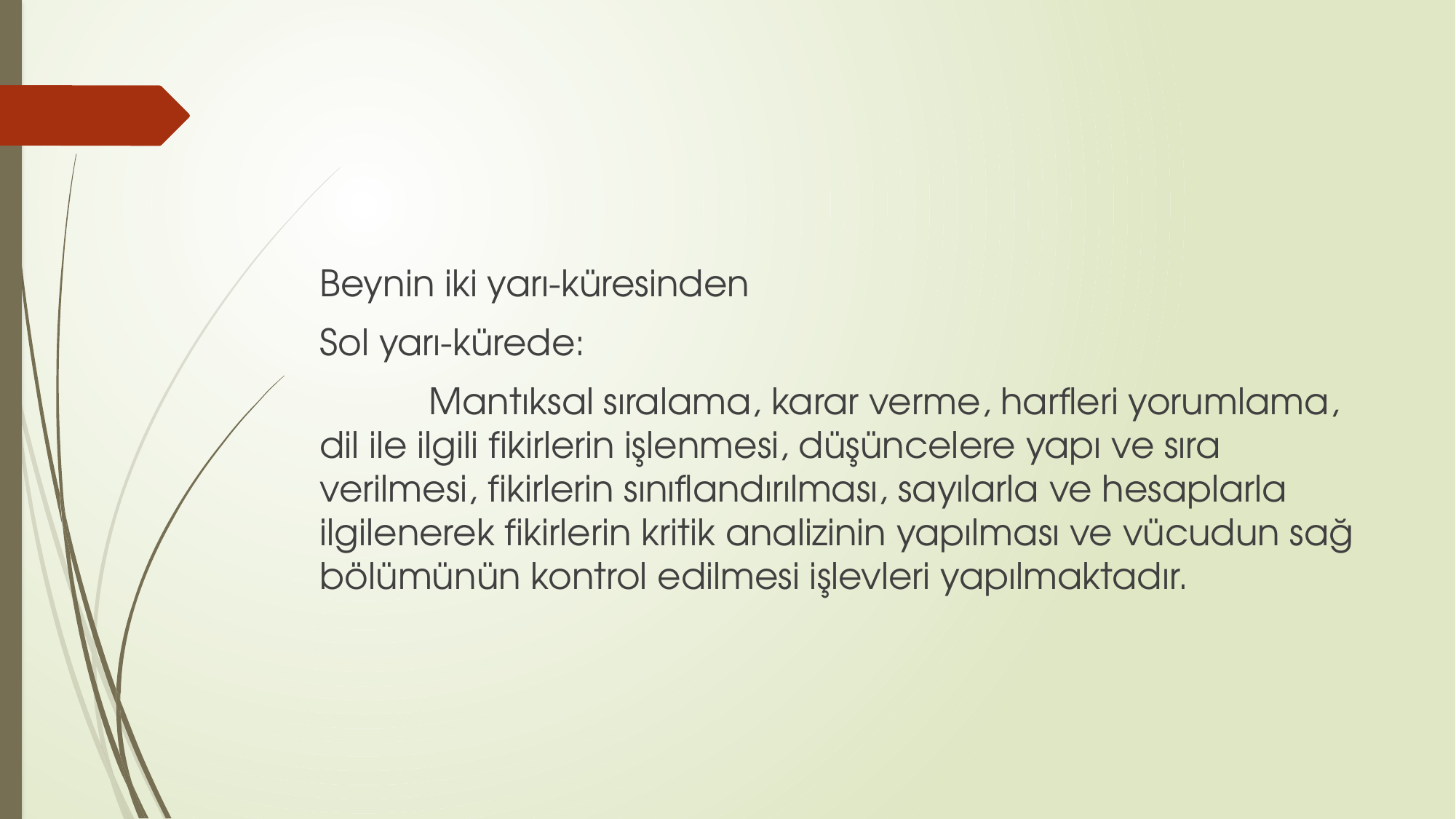

Beynin iki yarı-küresinden
Sol yarı-kürede:
	Mantıksal sıralama, karar verme, harfleri yorumlama, dil ile ilgili fikirlerin işlenmesi, düşüncelere yapı ve sıra verilmesi, fikirlerin sınıflandırılması, sayılarla ve hesaplarla ilgilenerek fikirlerin kritik analizinin yapılması ve vücudun sağ bölümünün kontrol edilmesi işlevleri yapılmaktadır.